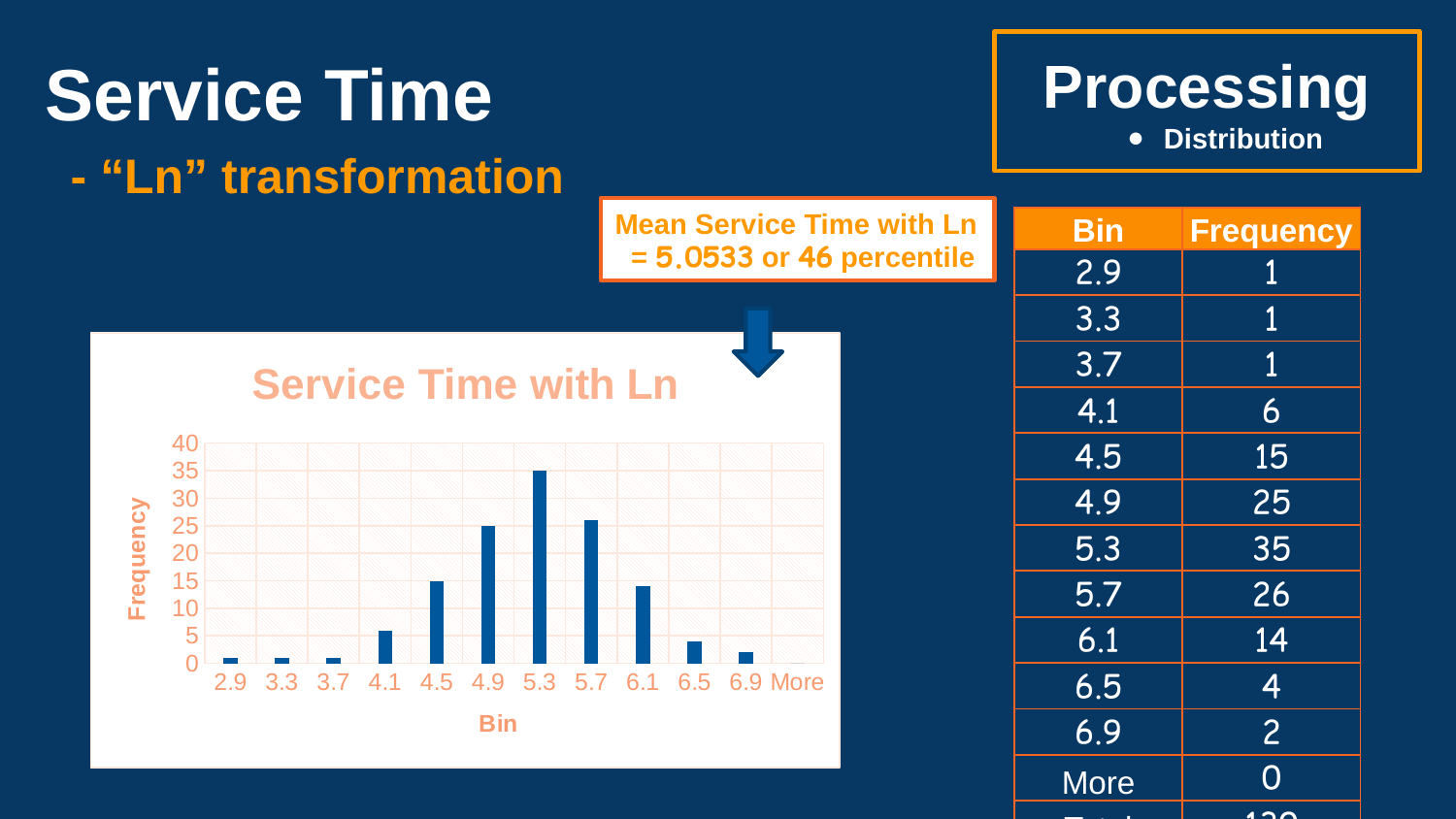

Service Time
Processing
Distribution
# - “Ln” transformation
Mean Service Time with Ln
  = 5.0533 or 46 percentile
| Bin | Frequency |
| --- | --- |
| 2.9 | 1 |
| 3.3 | 1 |
| 3.7 | 1 |
| 4.1 | 6 |
| 4.5 | 15 |
| 4.9 | 25 |
| 5.3 | 35 |
| 5.7 | 26 |
| 6.1 | 14 |
| 6.5 | 4 |
| 6.9 | 2 |
| More | 0 |
| Total | 130 |

### Chart: Service Time with Ln

| Category |  |
|---|---|
| 2.9 | 1.0 |
| 3.3 | 1.0 |
| 3.7 | 1.0 |
| 4.1 | 6.0 |
| 4.5 | 15.0 |
| 4.9 | 25.0 |
| 5.3 | 35.0 |
| 5.7 | 26.0 |
| 6.1 | 14.0 |
| 6.5 | 4.0 |
| 6.9 | 2.0 |
| More | 0.0 |